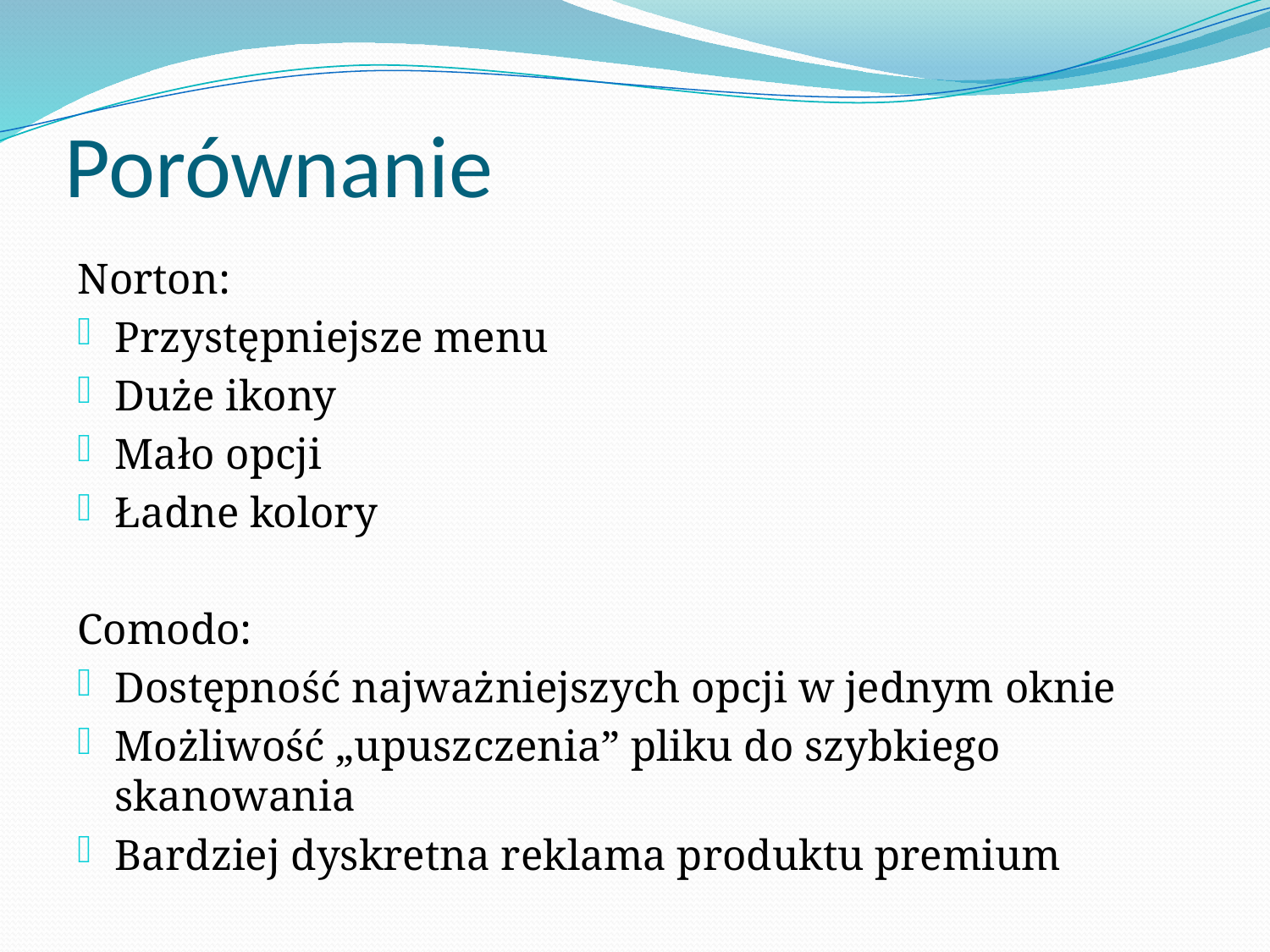

# Porównanie
Norton:
Przystępniejsze menu
Duże ikony
Mało opcji
Ładne kolory

Comodo:
Dostępność najważniejszych opcji w jednym oknie
Możliwość „upuszczenia” pliku do szybkiego skanowania
Bardziej dyskretna reklama produktu premium